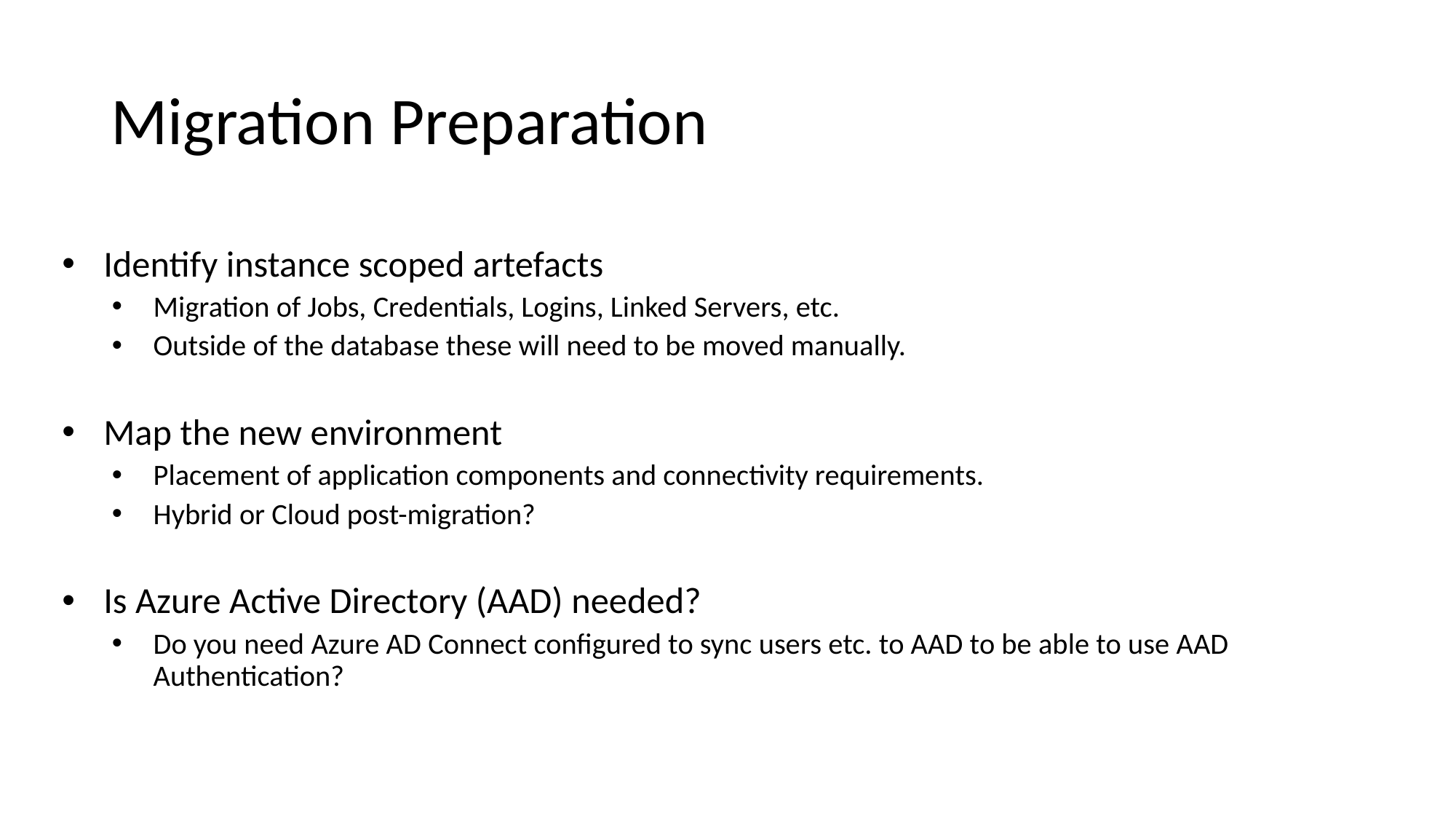

# Migration Preparation
Identify instance scoped artefacts
Migration of Jobs, Credentials, Logins, Linked Servers, etc.
Outside of the database these will need to be moved manually.

Map the new environment
Placement of application components and connectivity requirements.
Hybrid or Cloud post-migration?

Is Azure Active Directory (AAD) needed?
Do you need Azure AD Connect configured to sync users etc. to AAD to be able to use AAD Authentication?